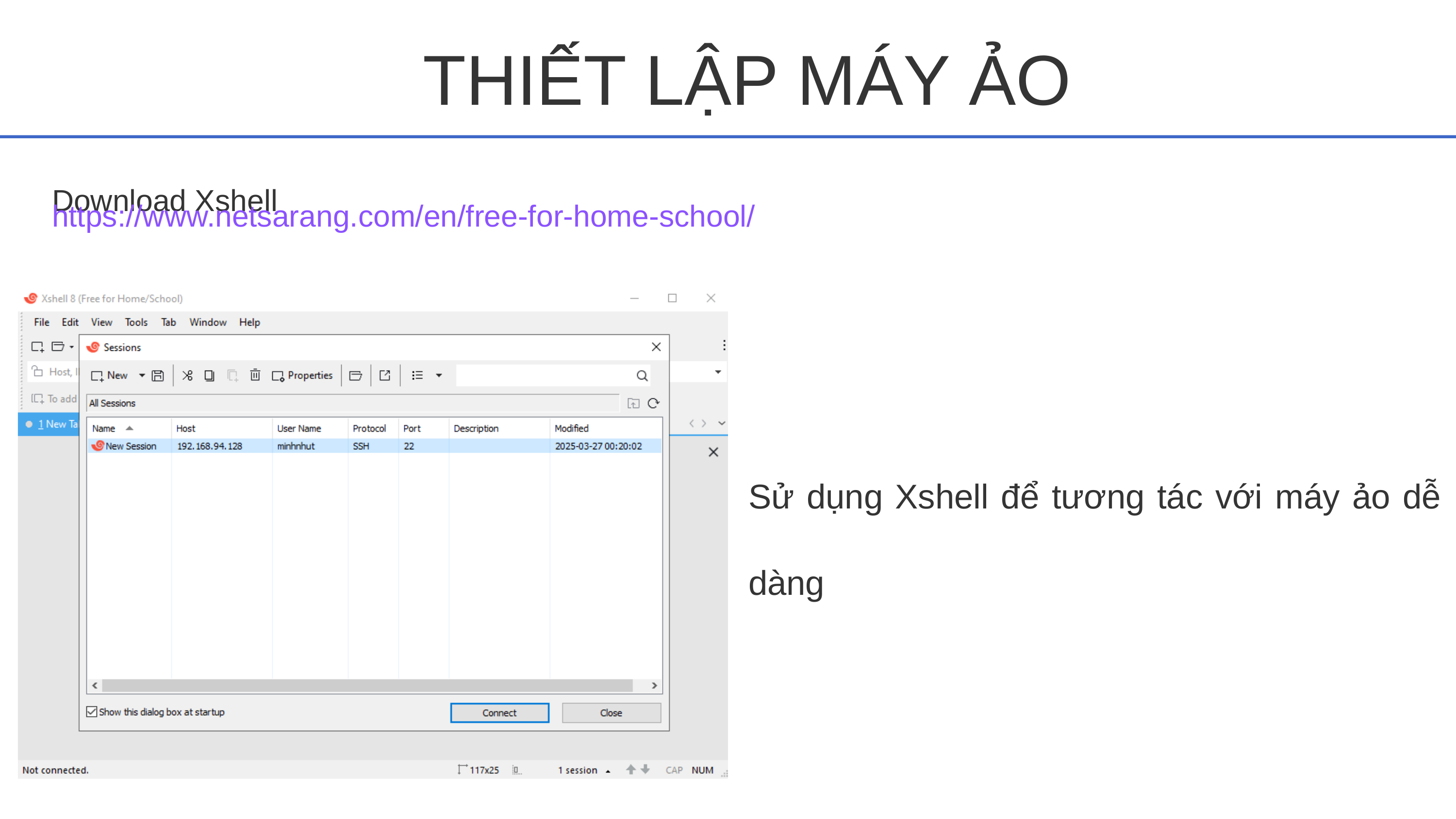

THIẾT LẬP MÁY ẢO

Download Xshell
https://www.netsarang.com/en/free-for-home-school/

Sử dụng Xshell để tương tác với máy ảo dễ dàng